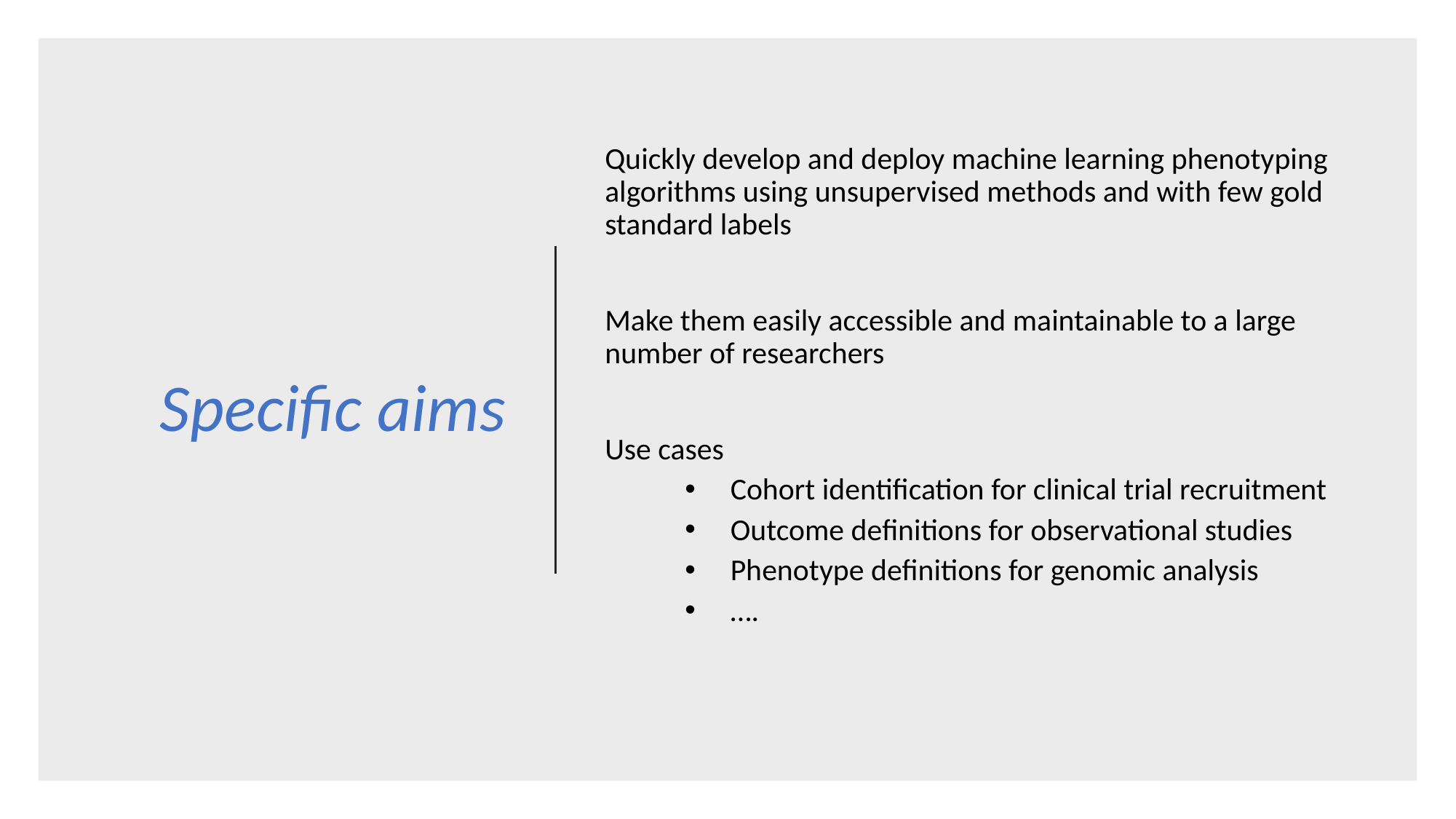

# Specific aims
Quickly develop and deploy machine learning phenotyping algorithms using unsupervised methods and with few gold standard labels

Make them easily accessible and maintainable to a large number of researchers

Use cases
Cohort identification for clinical trial recruitment
Outcome definitions for observational studies
Phenotype definitions for genomic analysis
….